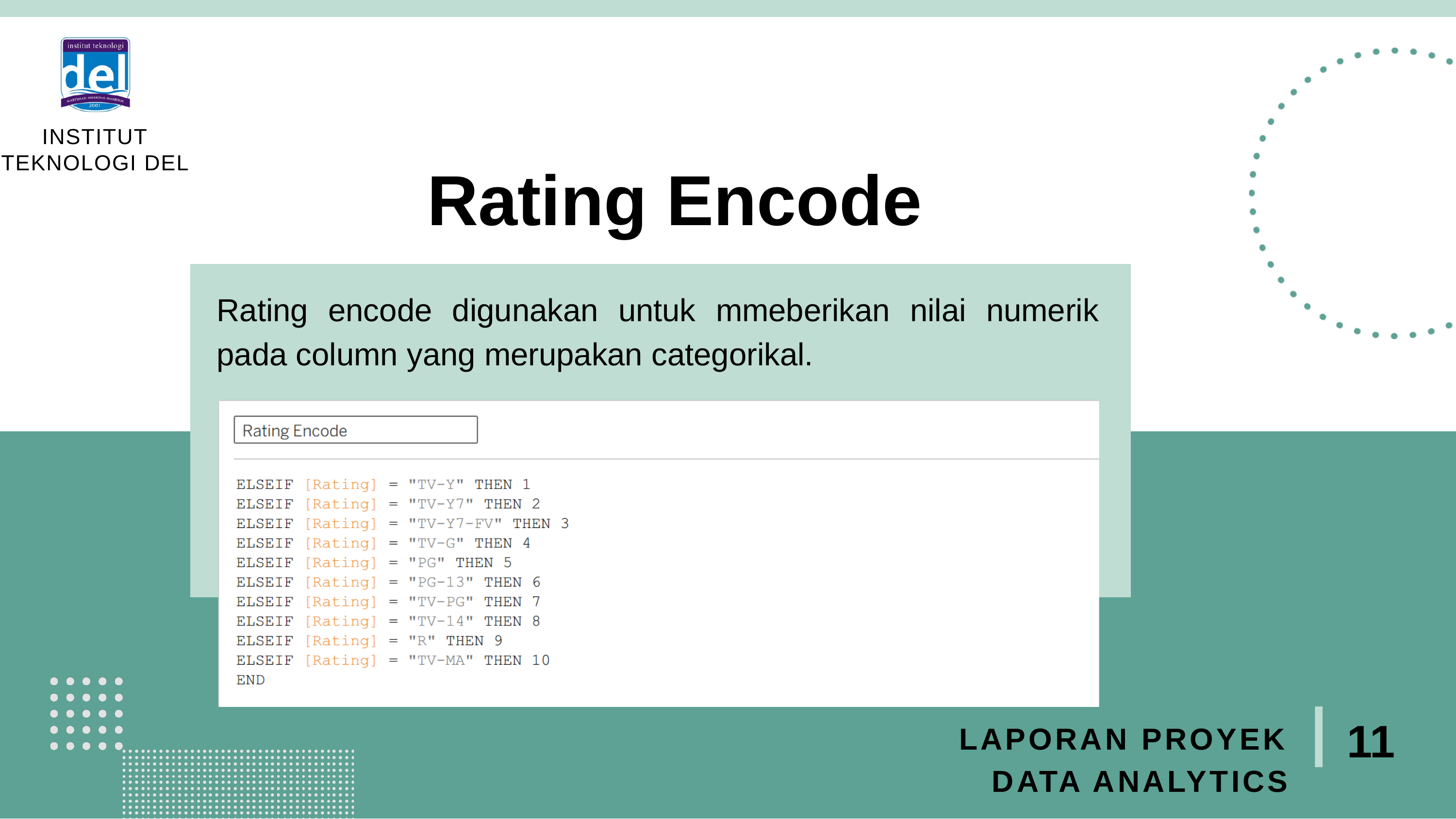

INSTITUT TEKNOLOGI DEL

Rating Encode

Rating encode digunakan untuk mmeberikan nilai numerik pada column yang merupakan categorikal.

11

LAPORAN PROYEK DATA ANALYTICS